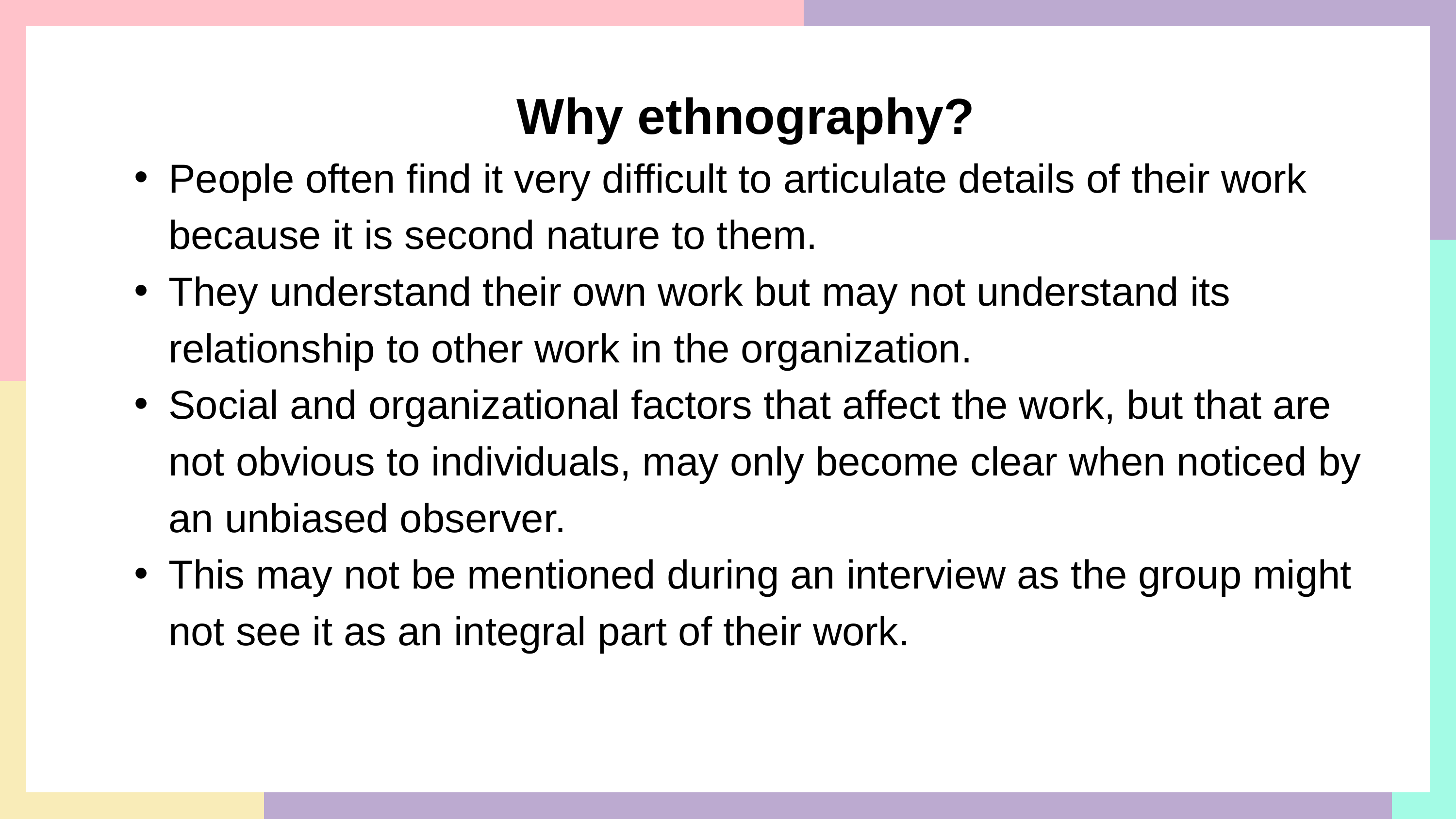

Why ethnography?
People often find it very difficult to articulate details of their work because it is second nature to them.
They understand their own work but may not understand its relationship to other work in the organization.
Social and organizational factors that affect the work, but that are not obvious to individuals, may only become clear when noticed by an unbiased observer.
This may not be mentioned during an interview as the group might not see it as an integral part of their work.